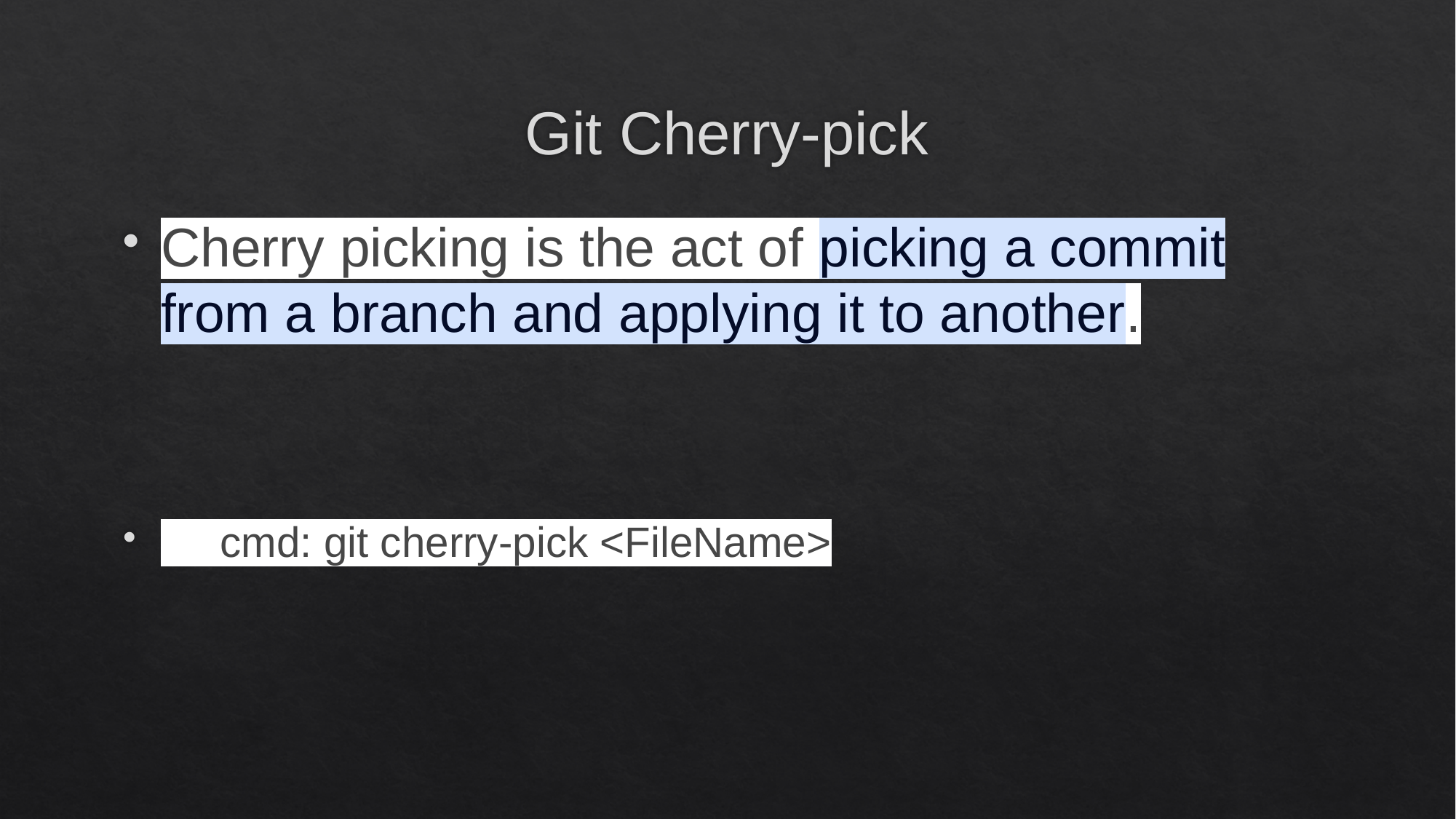

# Git Cherry-pick
Cherry picking is the act of picking a commit from a branch and applying it to another.

     cmd: git cherry-pick <FileName>